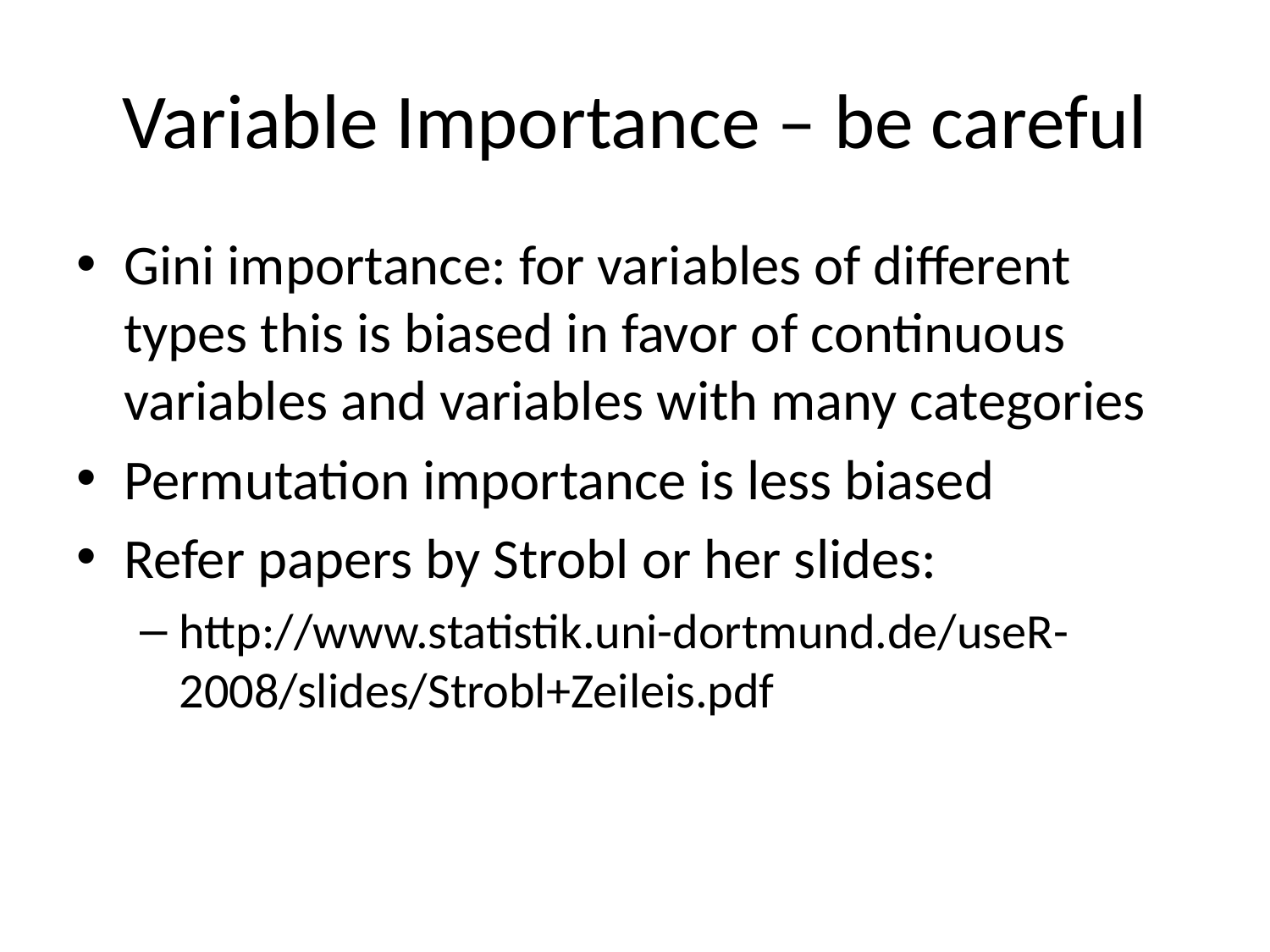

# Variable Importance – be careful
Gini importance: for variables of different types this is biased in favor of continuous variables and variables with many categories
Permutation importance is less biased
Refer papers by Strobl or her slides:
http://www.statistik.uni-dortmund.de/useR-2008/slides/Strobl+Zeileis.pdf